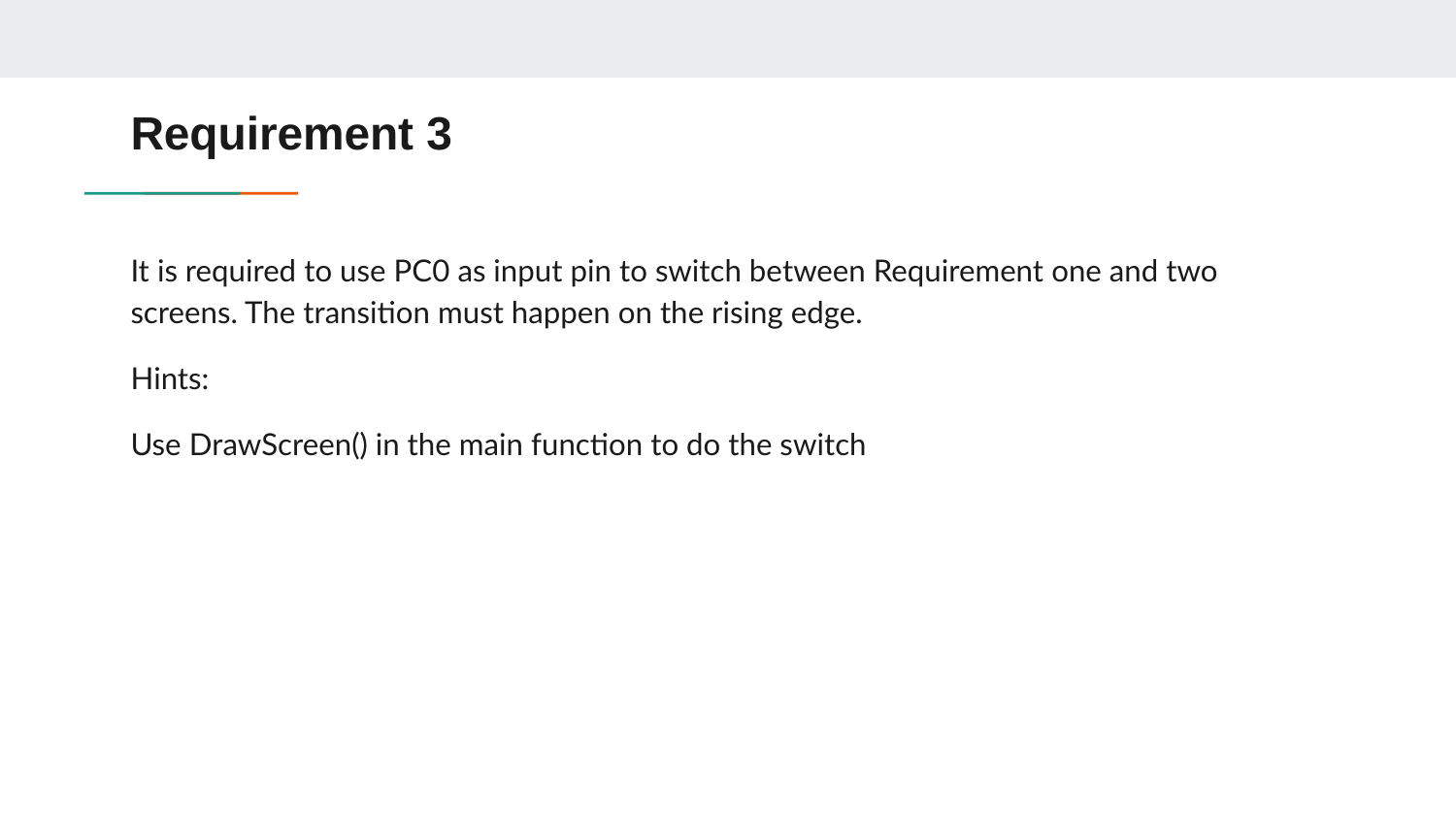

# Requirement 3
It is required to use PC0 as input pin to switch between Requirement one and two screens. The transition must happen on the rising edge.
Hints:
Use DrawScreen() in the main function to do the switch